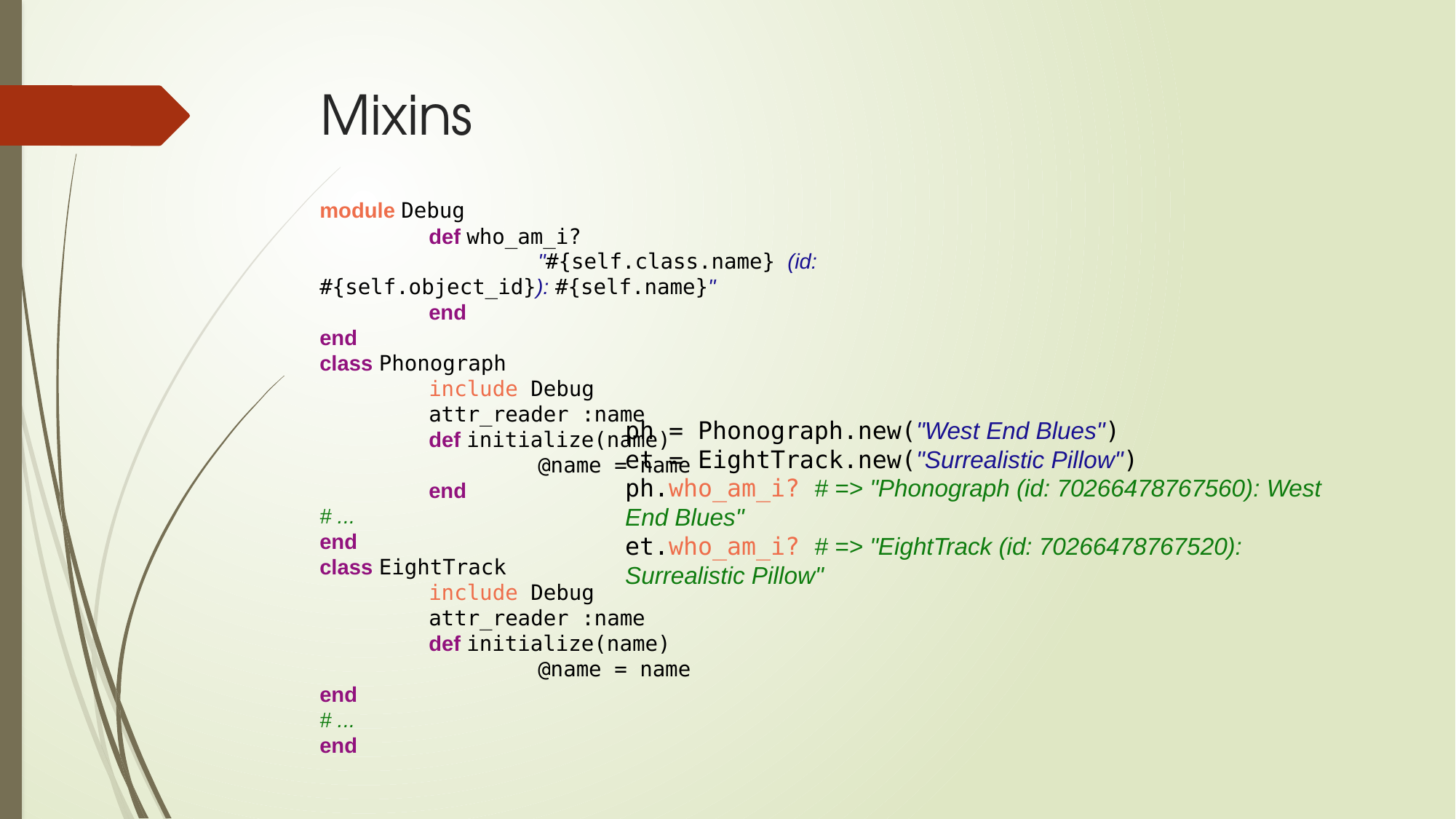

# Mixins
module Debug
	def who_am_i?
		"#{self.class.name} (id: #{self.object_id}): #{self.name}"
	end
end
class Phonograph
	include Debug
	attr_reader :name
	def initialize(name)
		@name = name
	end
# ...
end
class EightTrack
	include Debug
	attr_reader :name
	def initialize(name)
		@name = name
end
# ...
end
ph = Phonograph.new("West End Blues")
et = EightTrack.new("Surrealistic Pillow")
ph.who_am_i? # => "Phonograph (id: 70266478767560): West End Blues"
et.who_am_i? # => "EightTrack (id: 70266478767520): Surrealistic Pillow"